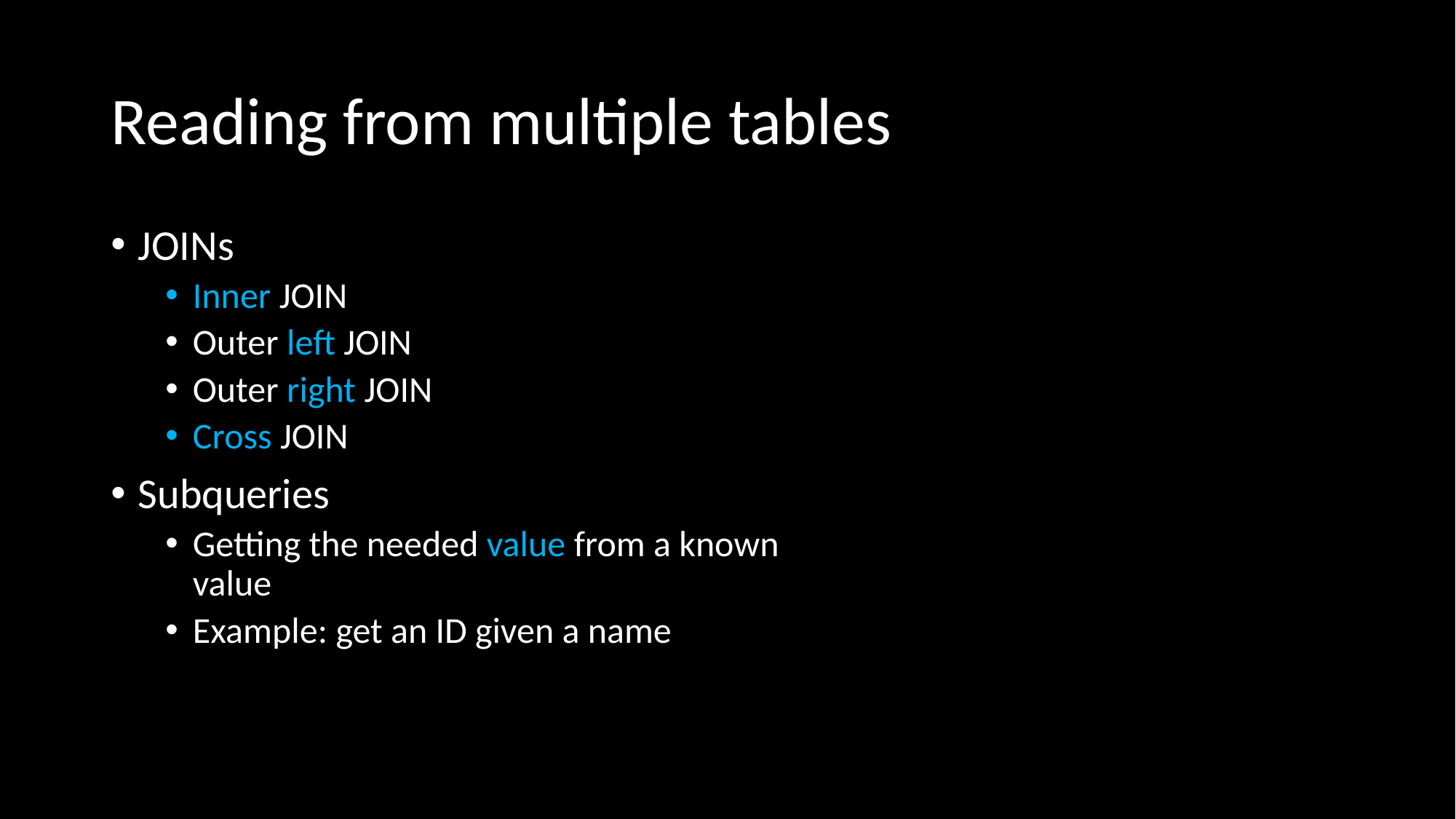

# Reading from multiple tables
JOINs
Inner JOIN
Outer left JOIN
Outer right JOIN
Cross JOIN
Subqueries
Getting the needed value from a known value
Example: get an ID given a name